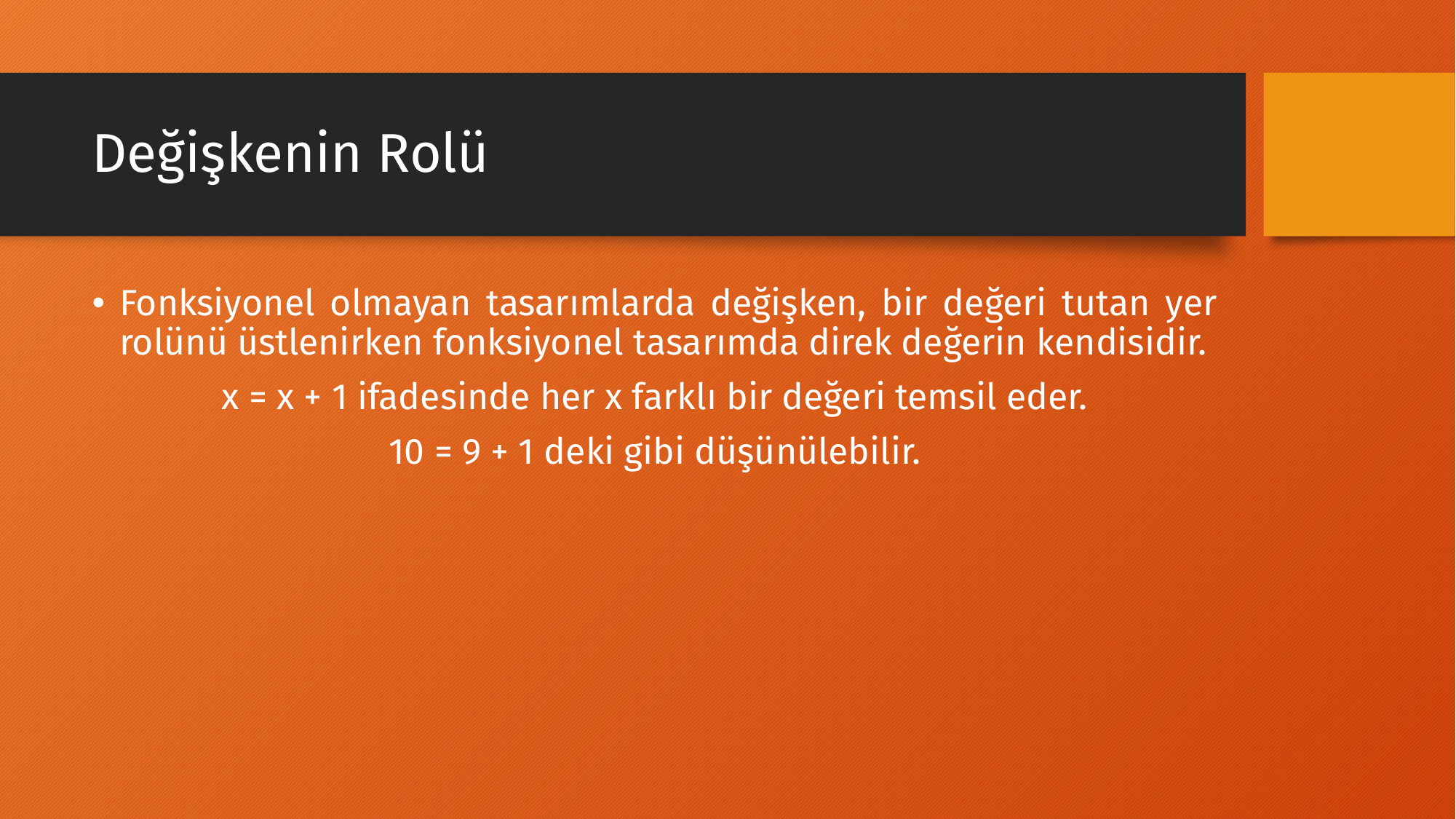

# Değişkenin Rolü
Fonksiyonel olmayan tasarımlarda değişken, bir değeri tutan yer rolünü üstlenirken fonksiyonel tasarımda direk değerin kendisidir.
x = x + 1 ifadesinde her x farklı bir değeri temsil eder.
10 = 9 + 1 deki gibi düşünülebilir.